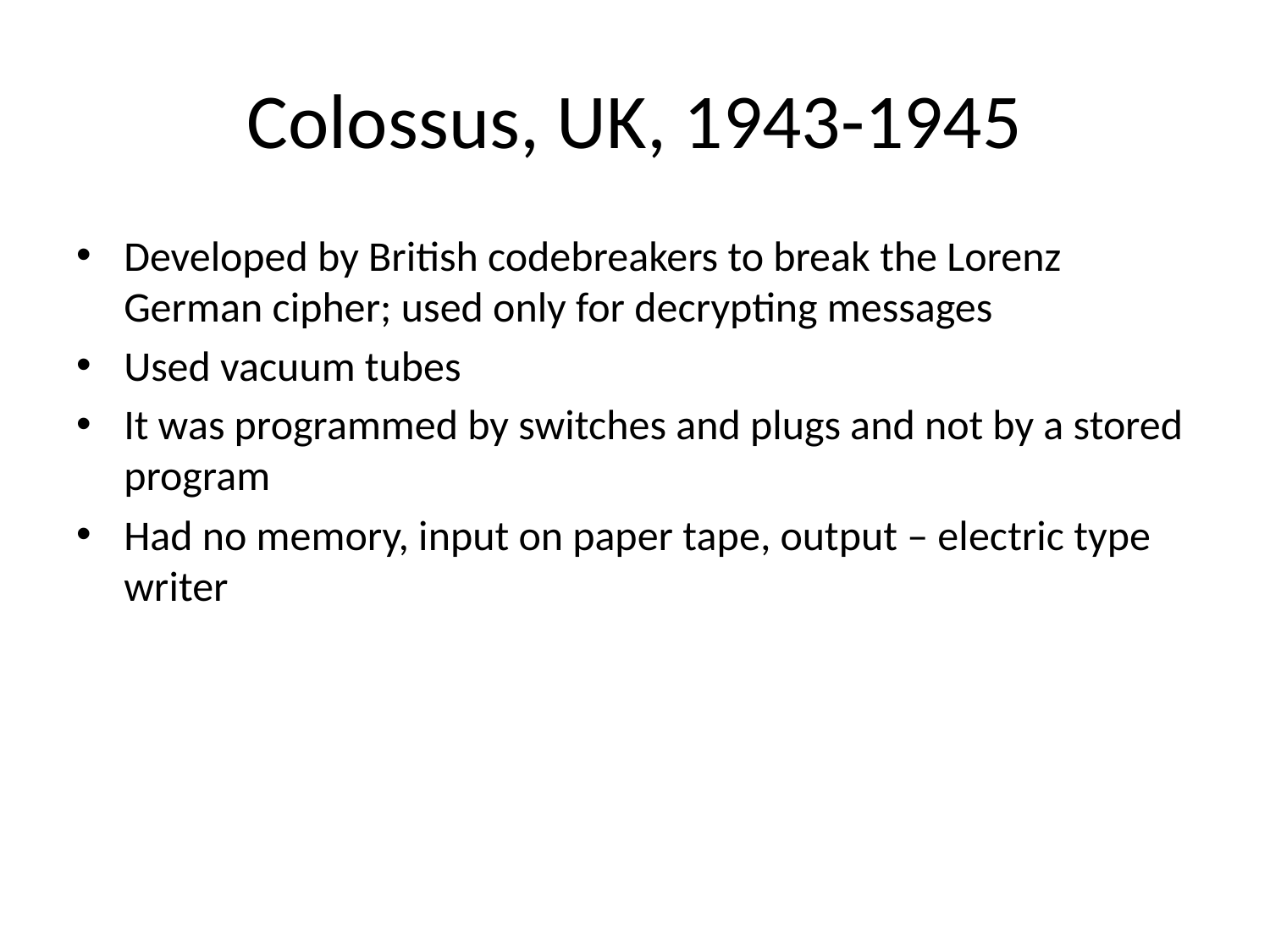

# Colossus, UK, 1943-1945
Developed by British codebreakers to break the Lorenz German cipher; used only for decrypting messages
Used vacuum tubes
It was programmed by switches and plugs and not by a stored program
Had no memory, input on paper tape, output – electric type writer